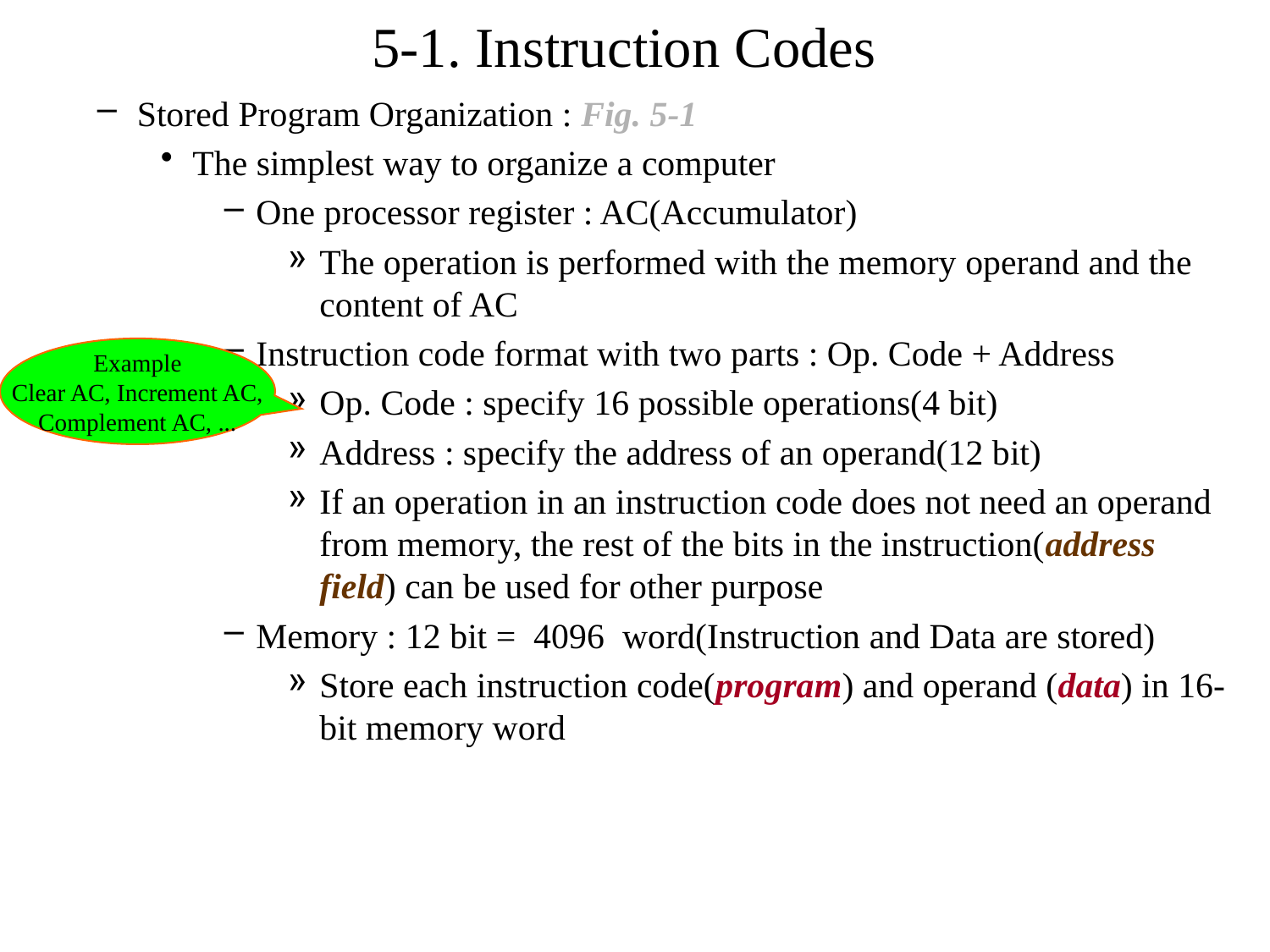

# 5-1. Instruction Codes
Stored Program Organization : Fig. 5-1
The simplest way to organize a computer
One processor register : AC(Accumulator)
The operation is performed with the memory operand and the content of AC
Instruction code format with two parts : Op. Code + Address
Op. Code : specify 16 possible operations(4 bit)
Address : specify the address of an operand(12 bit)
If an operation in an instruction code does not need an operand from memory, the rest of the bits in the instruction(address field) can be used for other purpose
Memory : 12 bit =  4096  word(Instruction and Data are stored)
Store each instruction code(program) and operand (data) in 16-bit memory word
Example
Clear AC, Increment AC,
Complement AC, ...